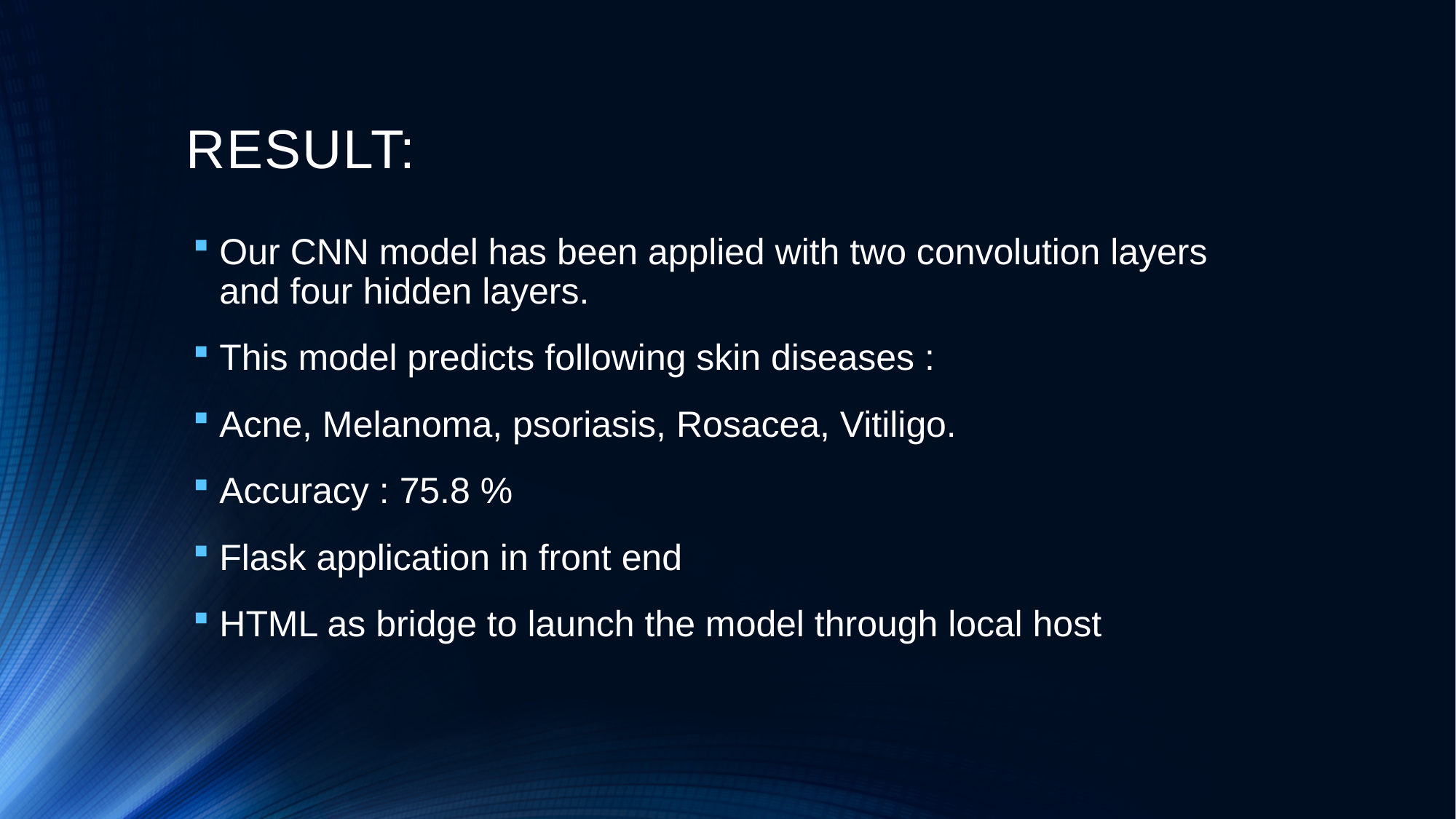

# RESULT:
Our CNN model has been applied with two convolution layers and four hidden layers.
This model predicts following skin diseases :
Acne, Melanoma, psoriasis, Rosacea, Vitiligo.
Accuracy : 75.8 %
Flask application in front end
HTML as bridge to launch the model through local host